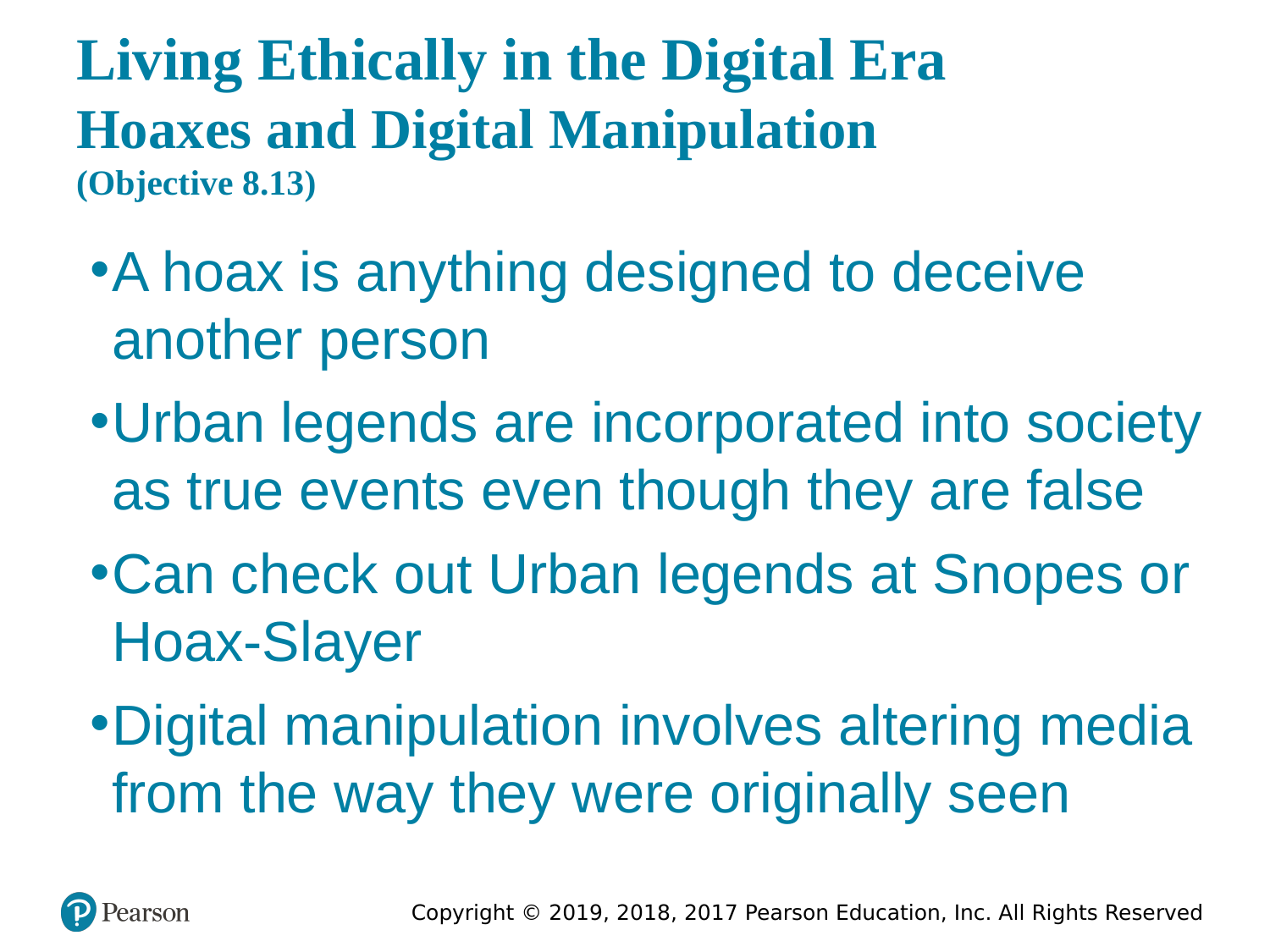

# Living Ethically in the Digital Era Hoaxes and Digital Manipulation (Objective 8.13)
A hoax is anything designed to deceive another person
Urban legends are incorporated into society as true events even though they are false
Can check out Urban legends at Snopes or Hoax-Slayer
Digital manipulation involves altering media from the way they were originally seen